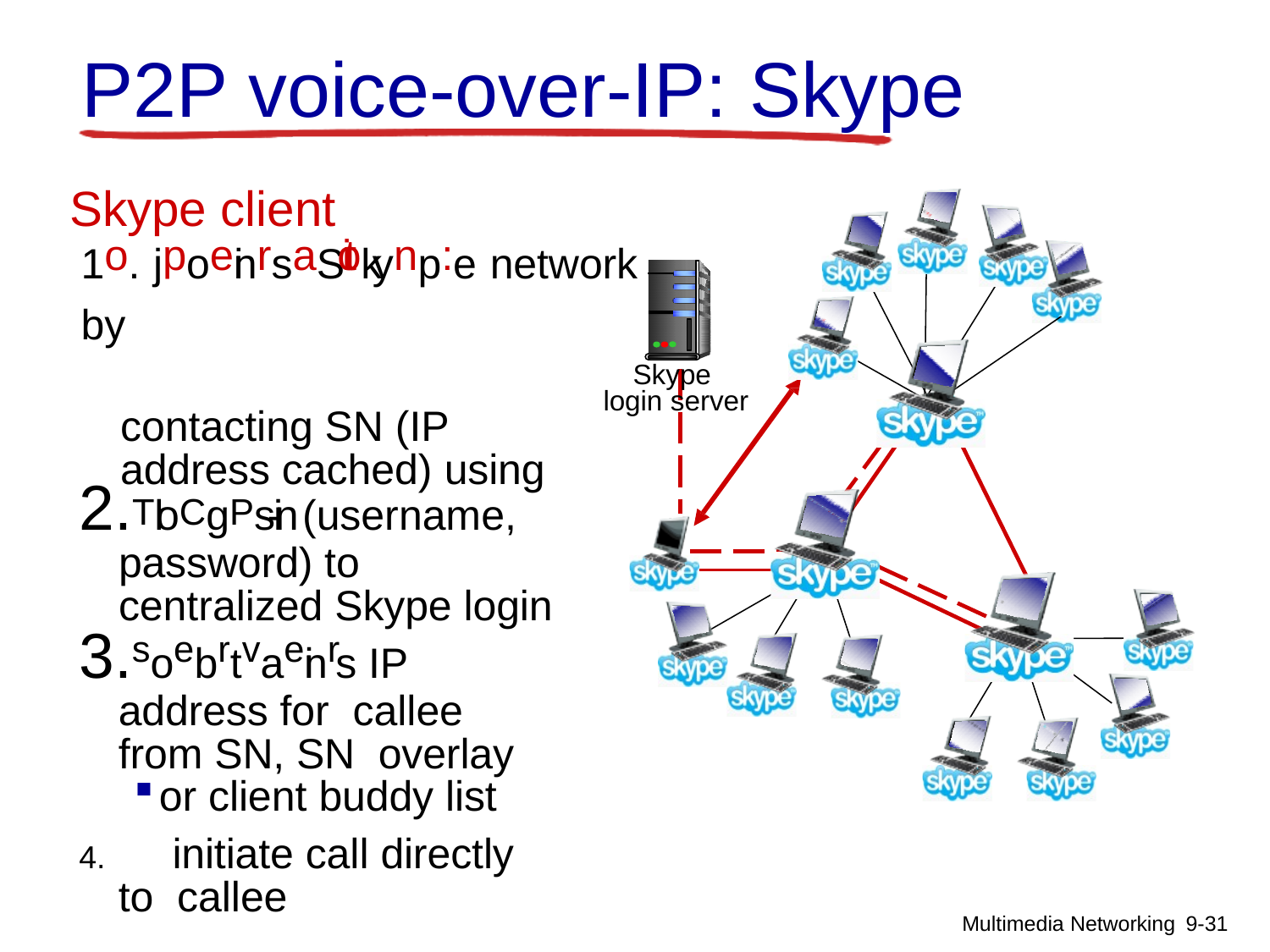

# P2P voice-over-IP: Skype

Skype client

1o.     jpoeinrsaStiokynp:e      network by
contacting SN (IP  address cached) using
TloCgPs-in (username,  password) to  centralized Skype login
soebrtvaeinr s IP address for  callee from SN, SN  overlay
or client buddy list
	initiate call directly to  callee

Skype  login server

Multimedia Networking 9-31